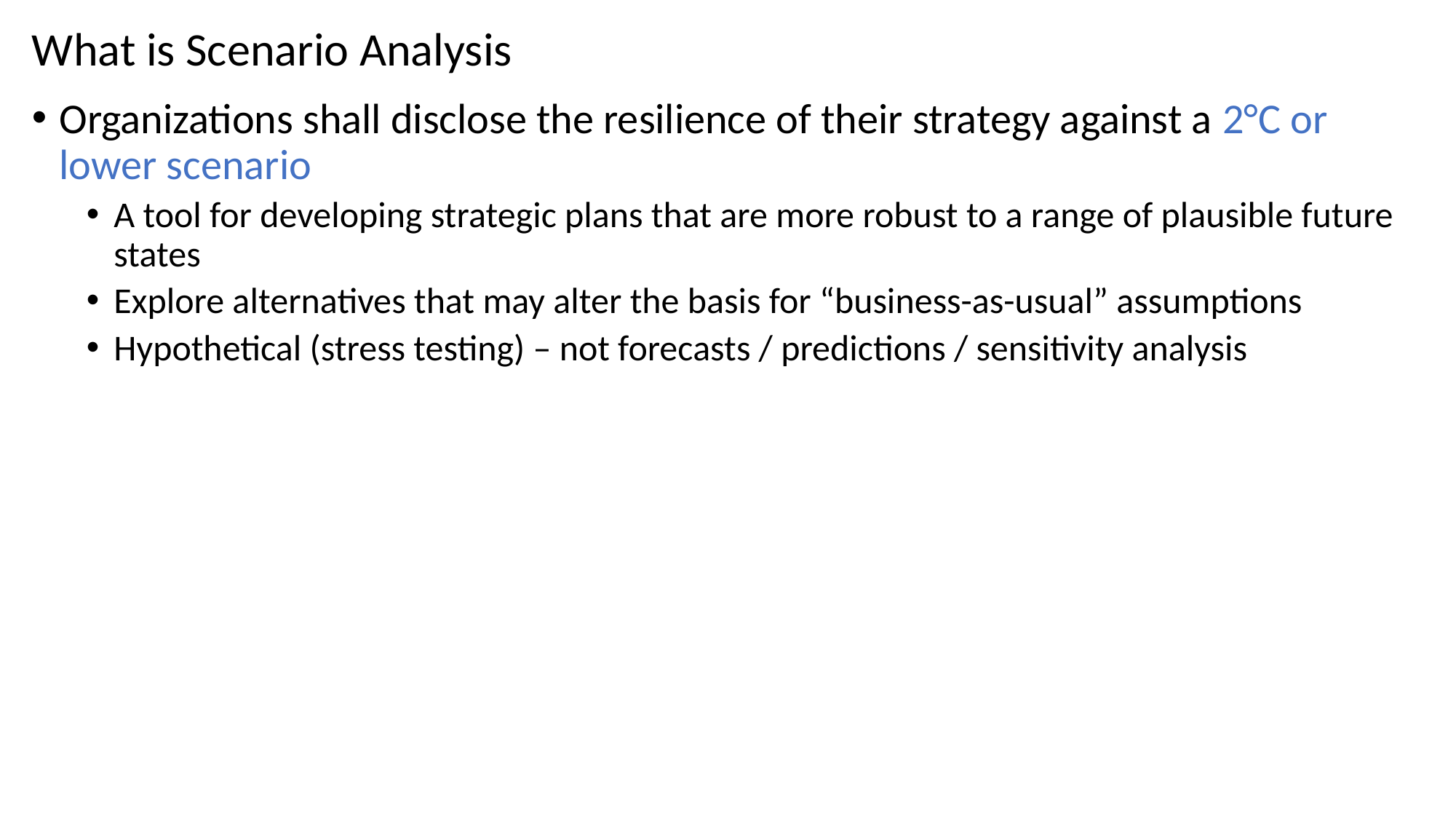

# What is Scenario Analysis
Organizations shall disclose the resilience of their strategy against a 2°C or lower scenario
A tool for developing strategic plans that are more robust to a range of plausible future states
Explore alternatives that may alter the basis for “business-as-usual” assumptions
Hypothetical (stress testing) – not forecasts / predictions / sensitivity analysis